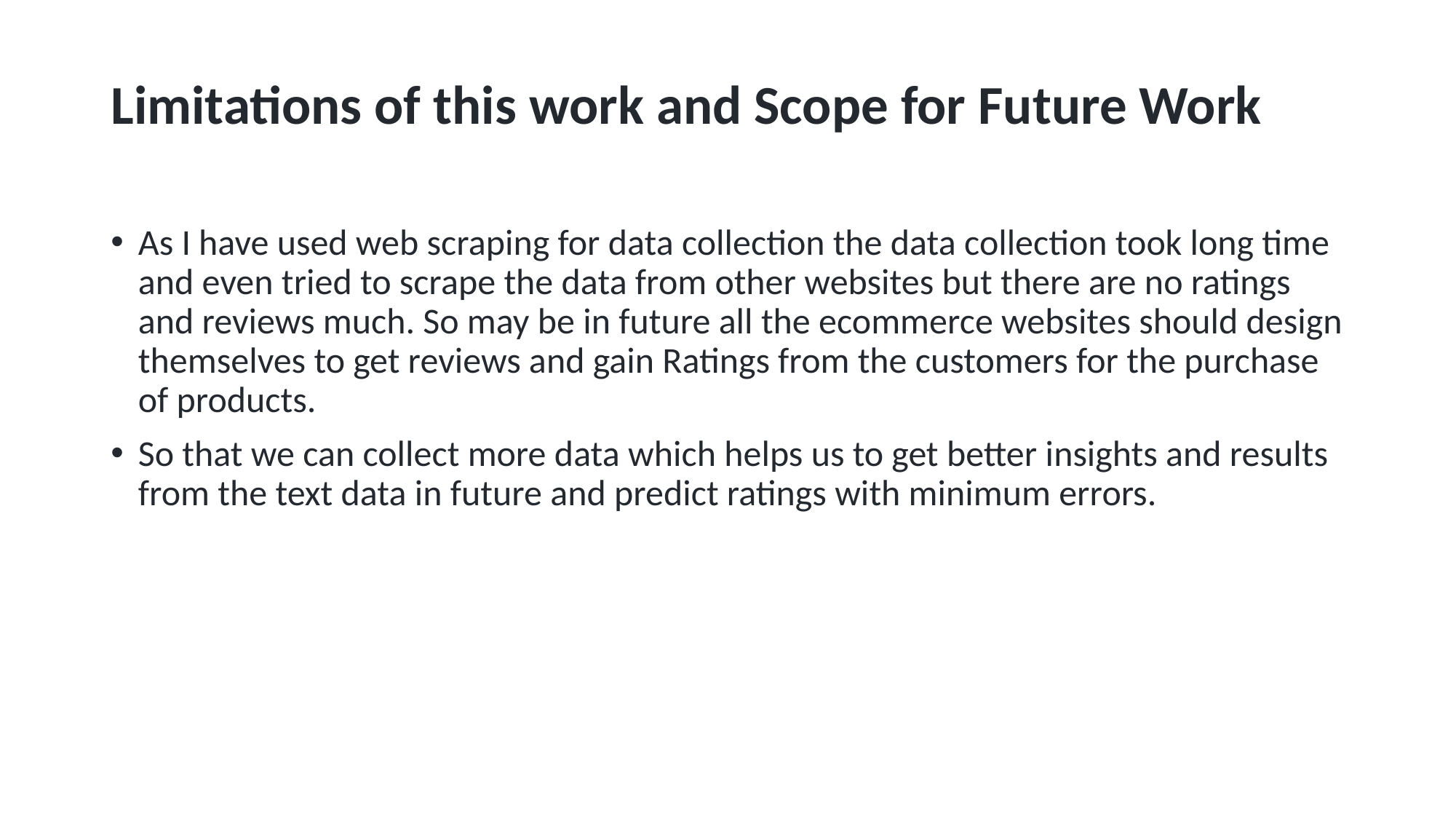

# Limitations of this work and Scope for Future Work
As I have used web scraping for data collection the data collection took long time and even tried to scrape the data from other websites but there are no ratings and reviews much. So may be in future all the ecommerce websites should design themselves to get reviews and gain Ratings from the customers for the purchase of products.
So that we can collect more data which helps us to get better insights and results from the text data in future and predict ratings with minimum errors.